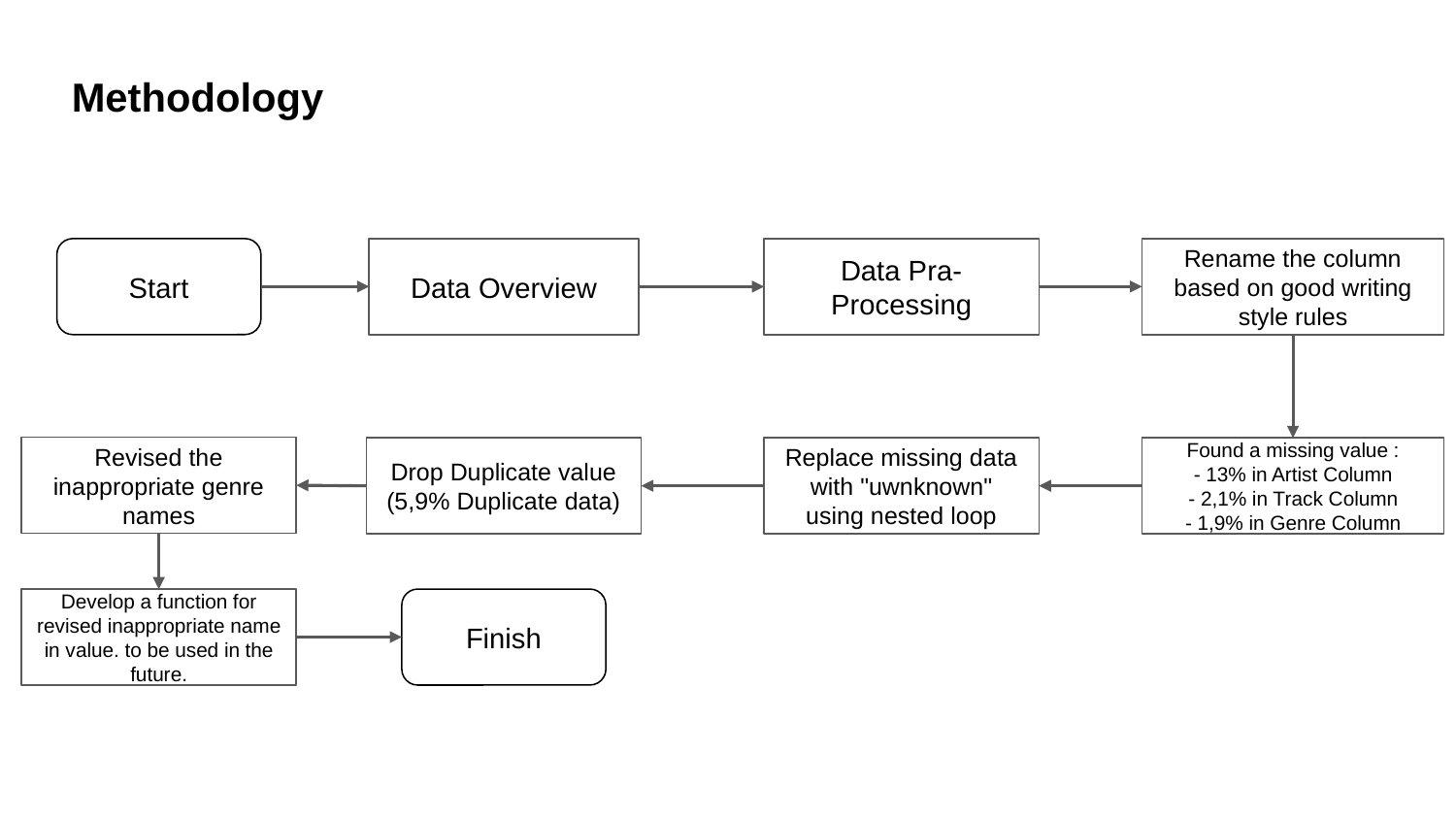

Methodology
Start
Data Overview
Data Pra-Processing
Rename the column based on good writing style rules
Revised the inappropriate genre names
Drop Duplicate value
(5,9% Duplicate data)
Replace missing data with "uwnknown" using nested loop
Found a missing value :
- 13% in Artist Column
- 2,1% in Track Column
- 1,9% in Genre Column
Develop a function for revised inappropriate name in value. to be used in the future.
Finish